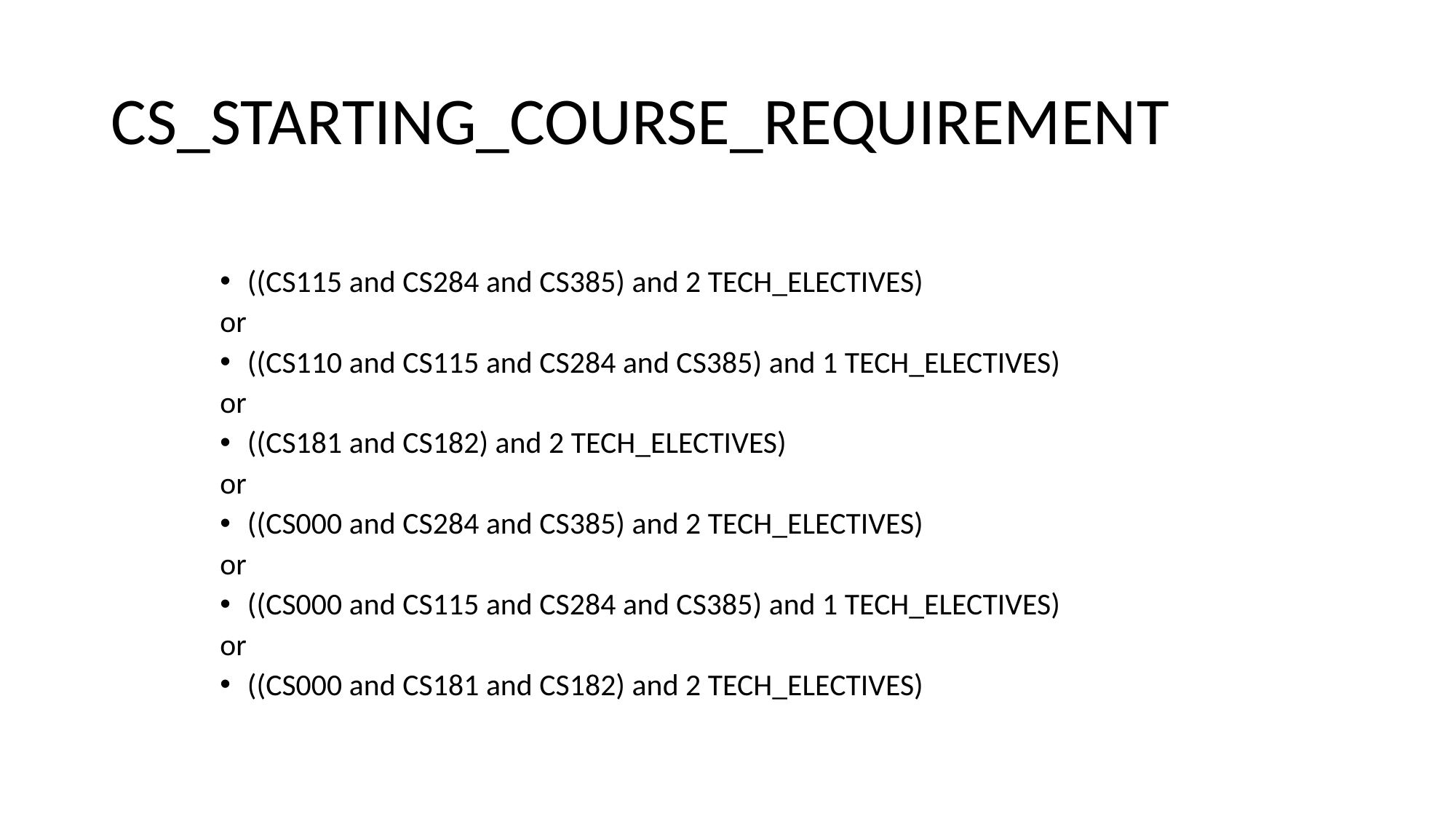

# CS_STARTING_COURSE_REQUIREMENT

((CS115 and CS284 and CS385) and 2 TECH_ELECTIVES)
or
((CS110 and CS115 and CS284 and CS385) and 1 TECH_ELECTIVES)
or
((CS181 and CS182) and 2 TECH_ELECTIVES)
or
((CS000 and CS284 and CS385) and 2 TECH_ELECTIVES)
or
((CS000 and CS115 and CS284 and CS385) and 1 TECH_ELECTIVES)
or
((CS000 and CS181 and CS182) and 2 TECH_ELECTIVES)